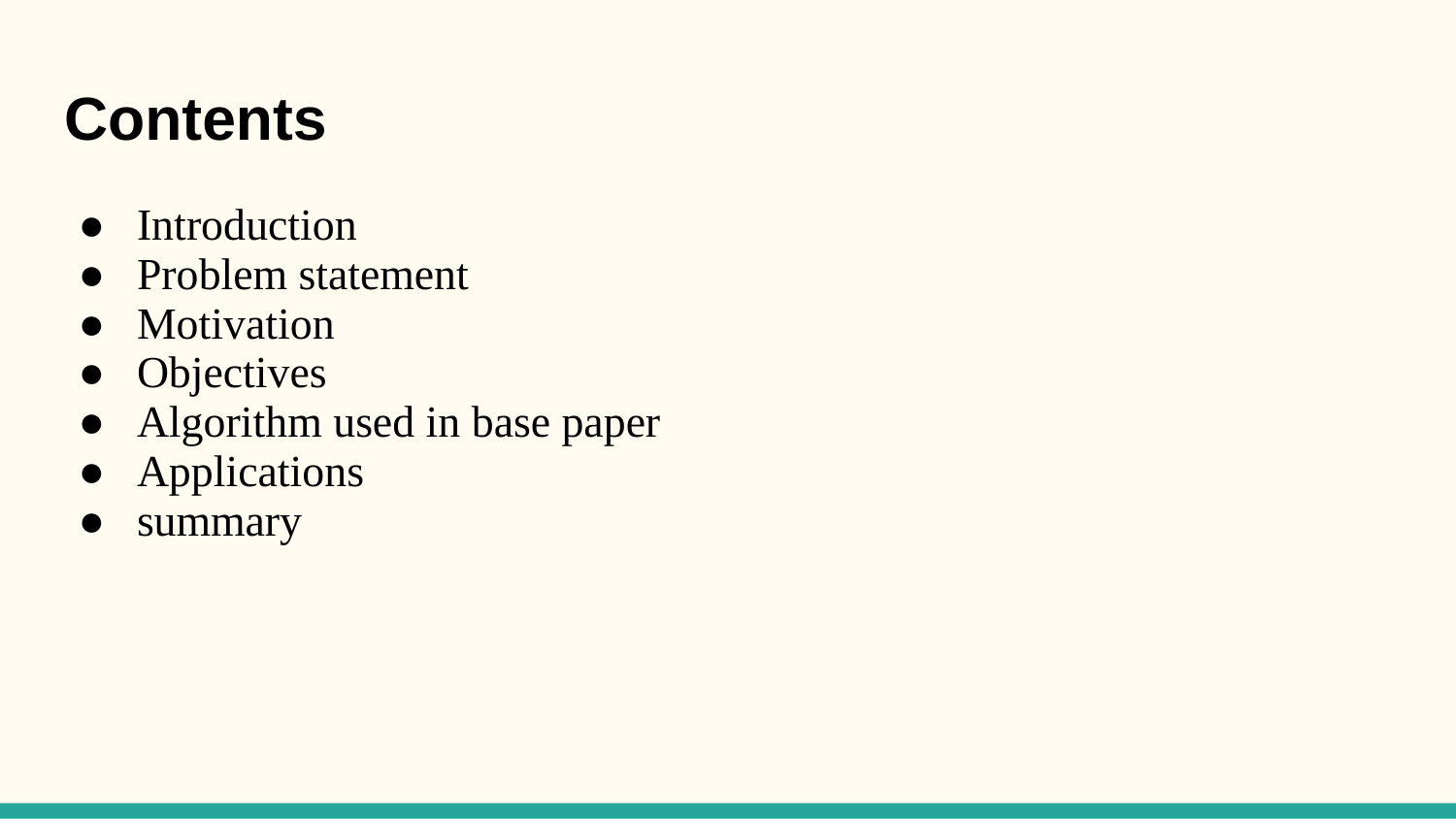

# Contents
Introduction
Problem statement
Motivation
Objectives
Algorithm used in base paper
Applications
summary